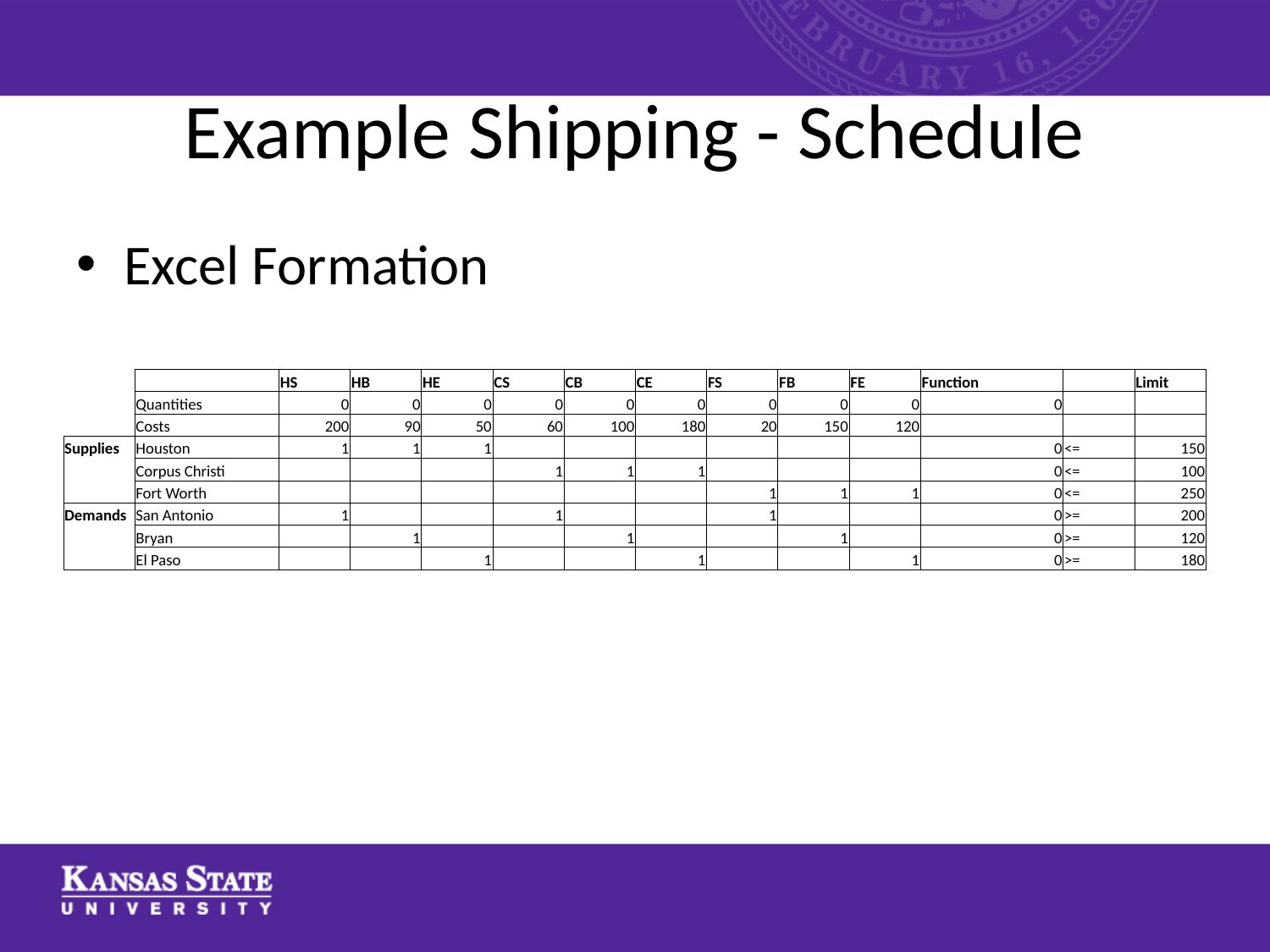

# Example Shipping - Schedule
Excel Formation
|  |  | HS | HB | HE | CS | CB | CE | FS | FB | FE | Function |  | Limit |
| --- | --- | --- | --- | --- | --- | --- | --- | --- | --- | --- | --- | --- | --- |
|  | Quantities | 0 | 0 | 0 | 0 | 0 | 0 | 0 | 0 | 0 | 0 |  |  |
|  | Costs | 200 | 90 | 50 | 60 | 100 | 180 | 20 | 150 | 120 |  |  |  |
| Supplies | Houston | 1 | 1 | 1 |  |  |  |  |  |  | 0 | <= | 150 |
|  | Corpus Christi |  |  |  | 1 | 1 | 1 |  |  |  | 0 | <= | 100 |
|  | Fort Worth |  |  |  |  |  |  | 1 | 1 | 1 | 0 | <= | 250 |
| Demands | San Antonio | 1 |  |  | 1 |  |  | 1 |  |  | 0 | >= | 200 |
|  | Bryan |  | 1 |  |  | 1 |  |  | 1 |  | 0 | >= | 120 |
|  | El Paso |  |  | 1 |  |  | 1 |  |  | 1 | 0 | >= | 180 |